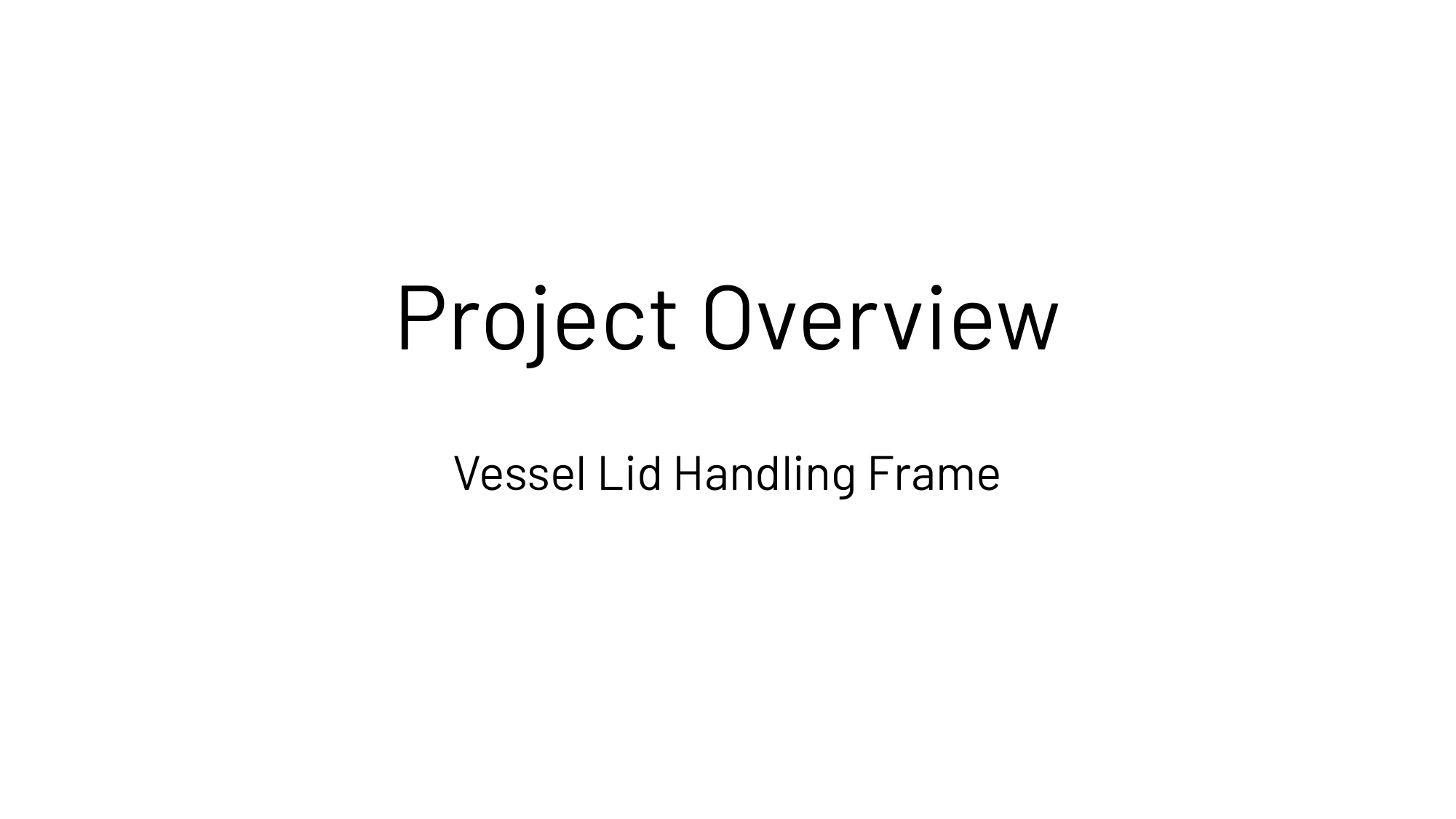

# Project Overview
Vessel Lid Handling Frame